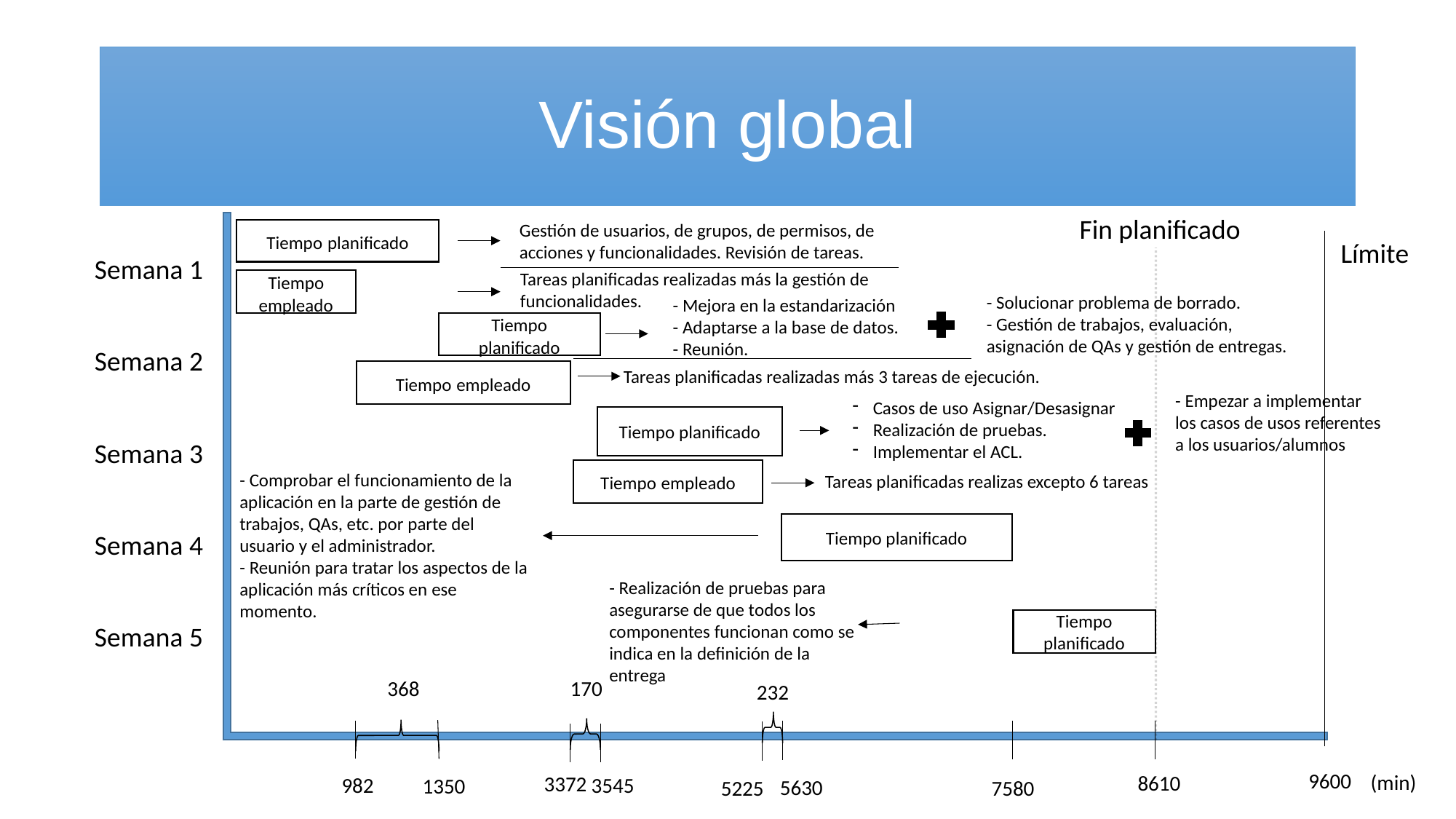

# Visión global
Fin planificado

Gestión de usuarios, de grupos, de permisos, de acciones y funcionalidades. Revisión de tareas.
Tiempo planificado
Límite
Semana 1
Tareas planificadas realizadas más la gestión de funcionalidades.
Tiempo empleado
- Solucionar problema de borrado.
- Gestión de trabajos, evaluación, asignación de QAs y gestión de entregas.
- Mejora en la estandarización
- Adaptarse a la base de datos.
- Reunión.

Tiempo planificado
Semana 2
Tareas planificadas realizadas más 3 tareas de ejecución.
Tiempo empleado
- Empezar a implementar los casos de usos referentes a los usuarios/alumnos
Casos de uso Asignar/Desasignar
Realización de pruebas.
Implementar el ACL.
Tiempo planificado

Semana 3
Tiempo empleado
- Comprobar el funcionamiento de la aplicación en la parte de gestión de trabajos, QAs, etc. por parte del usuario y el administrador.
- Reunión para tratar los aspectos de la aplicación más críticos en ese momento.
Tareas planificadas realizas excepto 6 tareas
Tiempo planificado
Semana 4
- Realización de pruebas para asegurarse de que todos los componentes funcionan como se indica en la definición de la entrega
Tiempo planificado
Semana 5
368
170
232

9600
(min)
8610
3372
3545
982
1350
5630
5225
7580